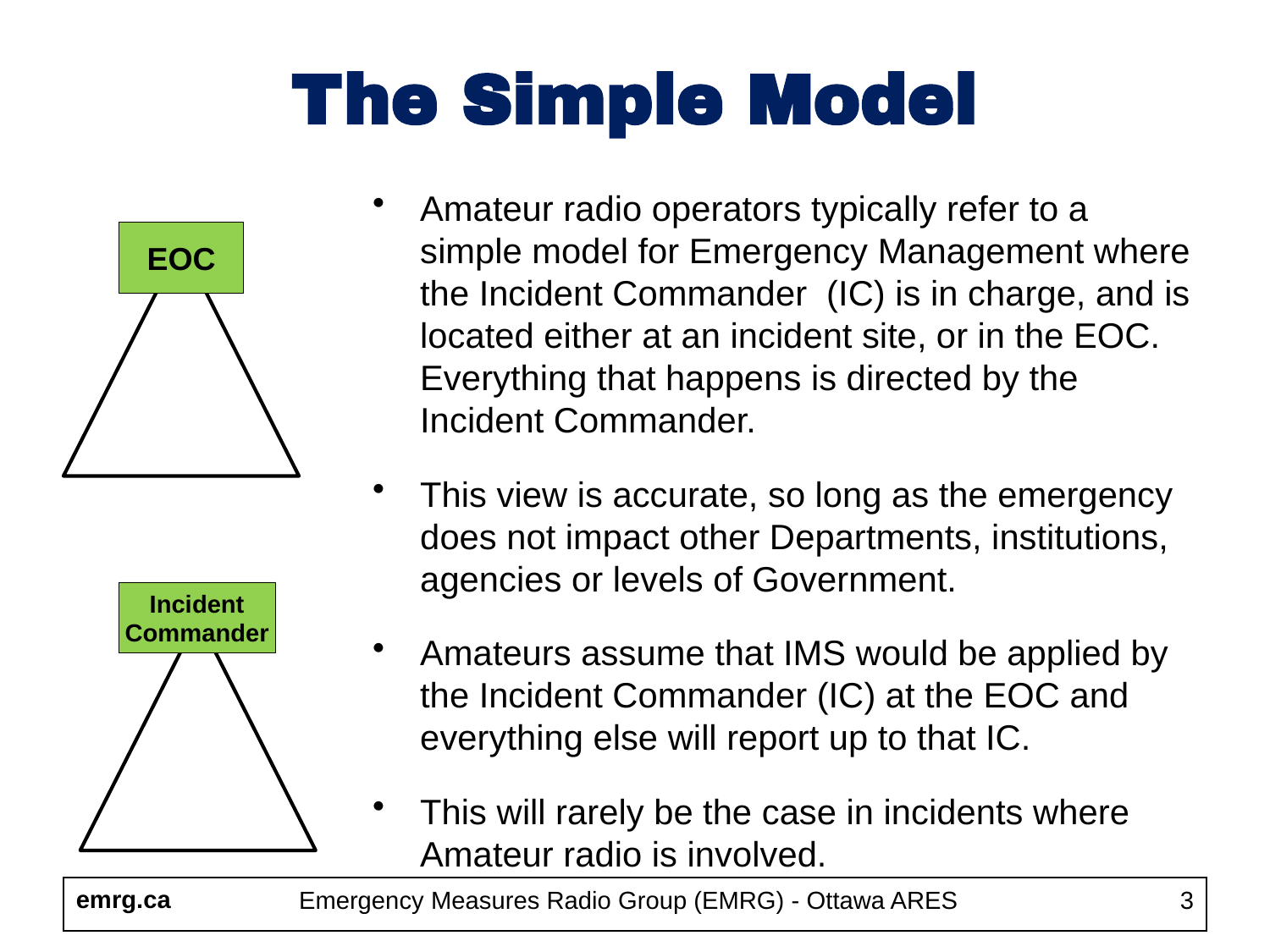

# The Simple Model
Amateur radio operators typically refer to a simple model for Emergency Management where the Incident Commander  (IC) is in charge, and is located either at an incident site, or in the EOC. Everything that happens is directed by the Incident Commander.
This view is accurate, so long as the emergency does not impact other Departments, institutions, agencies or levels of Government.
Amateurs assume that IMS would be applied by the Incident Commander (IC) at the EOC and everything else will report up to that IC.
This will rarely be the case in incidents where Amateur radio is involved.
EOC

Incident Commander

Emergency Measures Radio Group (EMRG) - Ottawa ARES
3